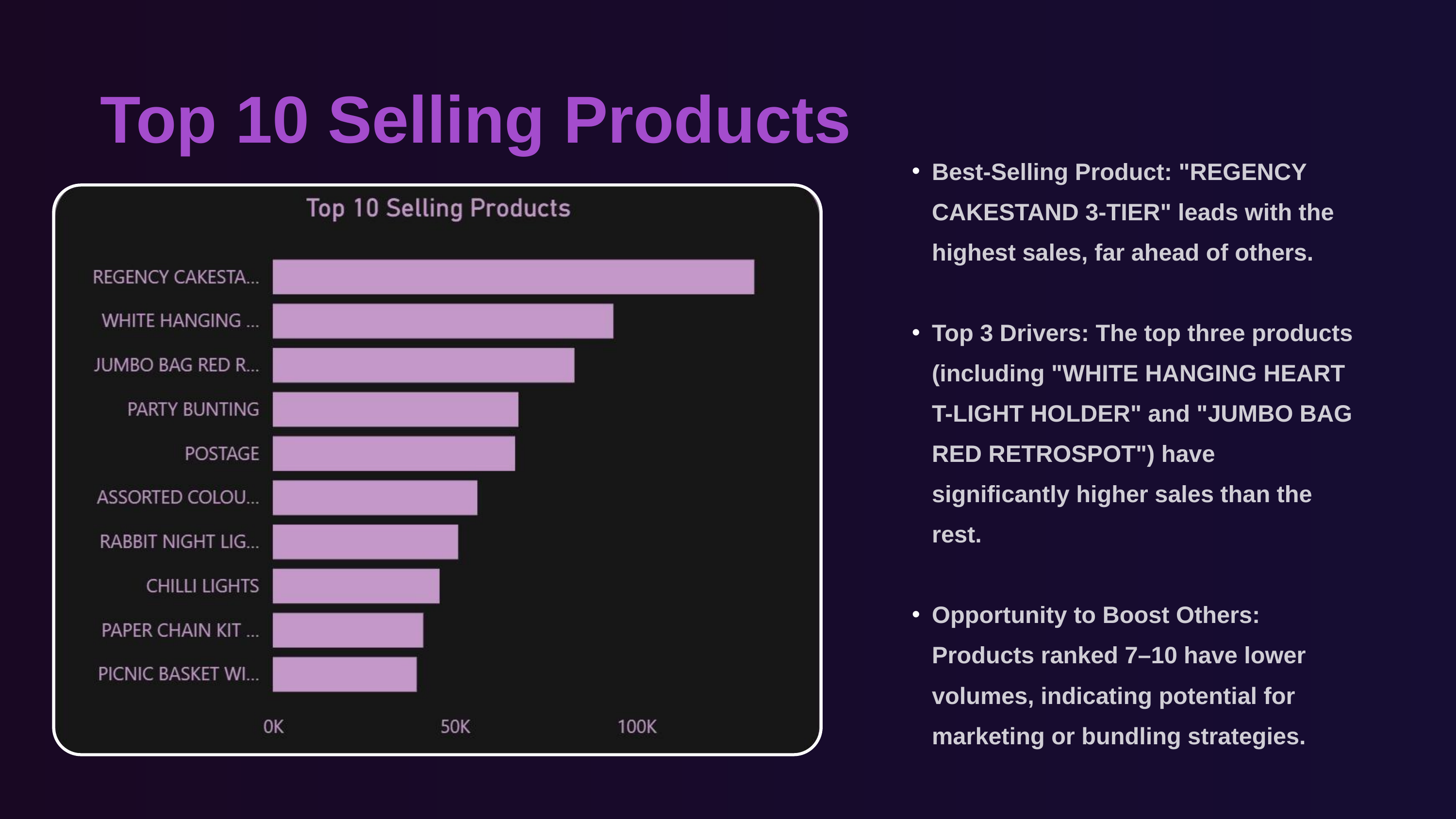

Top 10 Selling Products
Best-Selling Product: "REGENCY CAKESTAND 3-TIER" leads with the highest sales, far ahead of others.

Top 3 Drivers: The top three products (including "WHITE HANGING HEART T-LIGHT HOLDER" and "JUMBO BAG RED RETROSPOT") have significantly higher sales than the rest.

Opportunity to Boost Others: Products ranked 7–10 have lower volumes, indicating potential for marketing or bundling strategies.